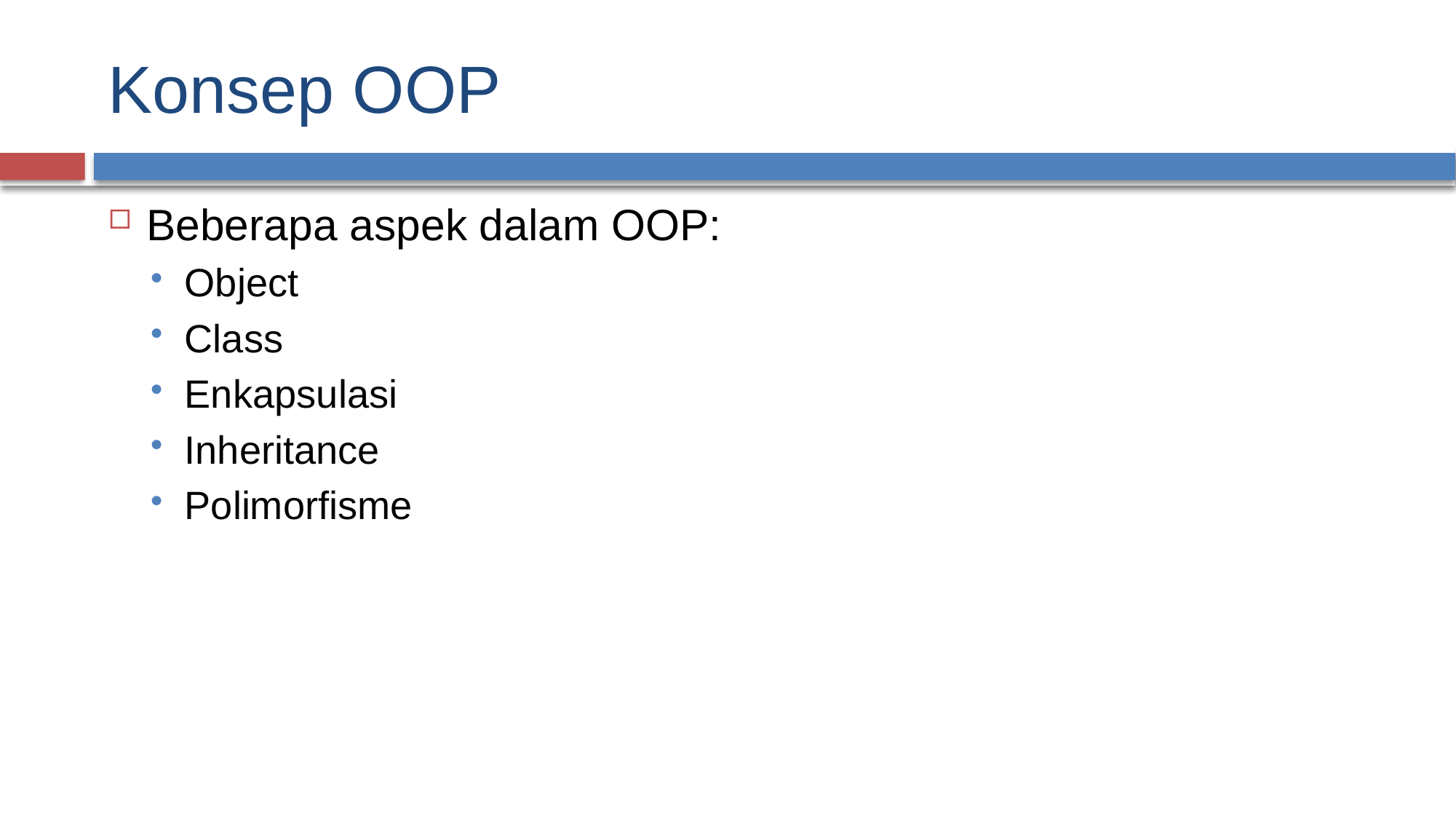

# Konsep OOP
Beberapa aspek dalam OOP:
Object
Class
Enkapsulasi
Inheritance
Polimorfisme